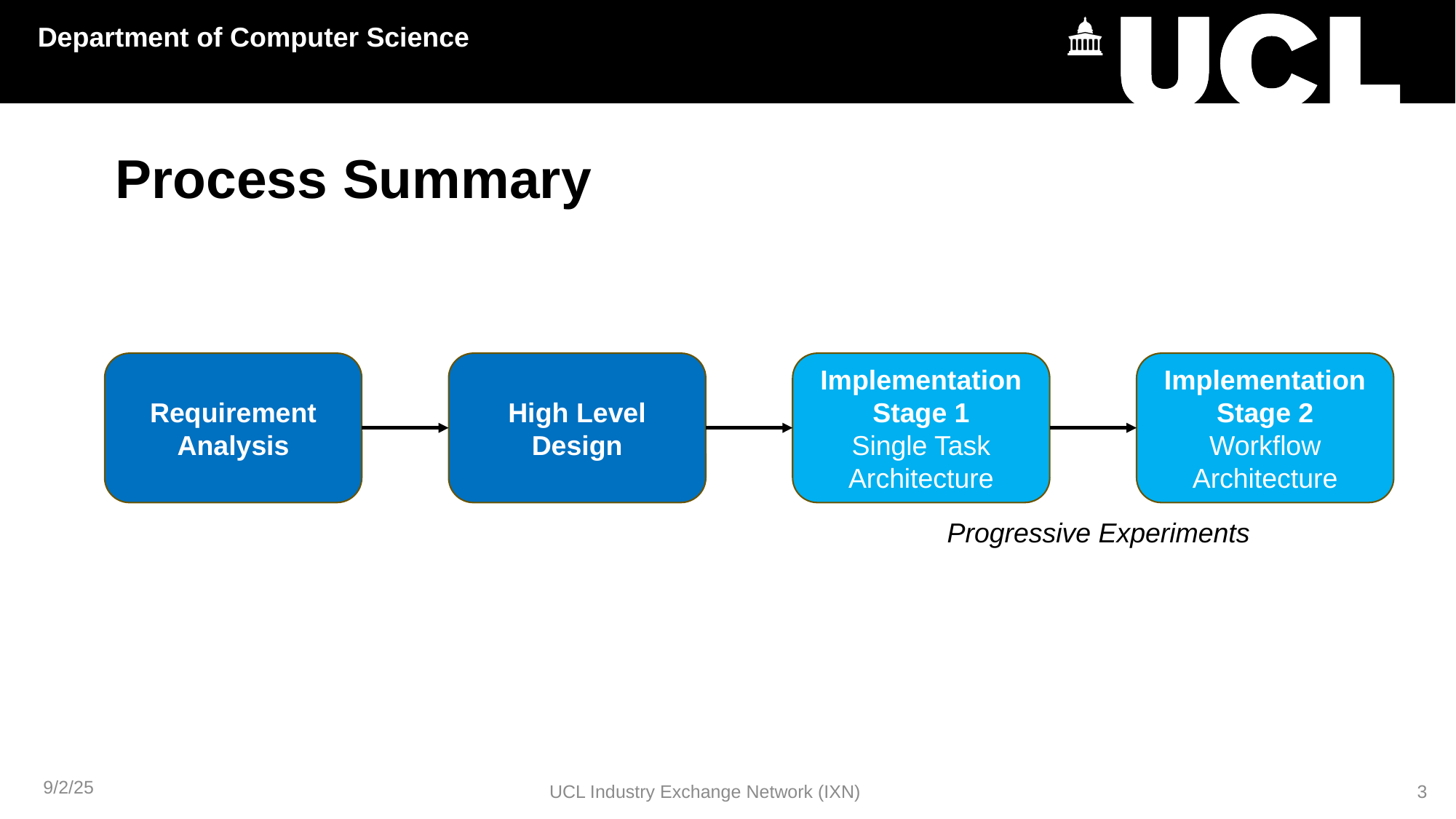

# Process Summary
Requirement Analysis
High Level Design
Implementation Stage 1
Single Task Architecture
Implementation Stage 2
Workflow Architecture
Progressive Experiments